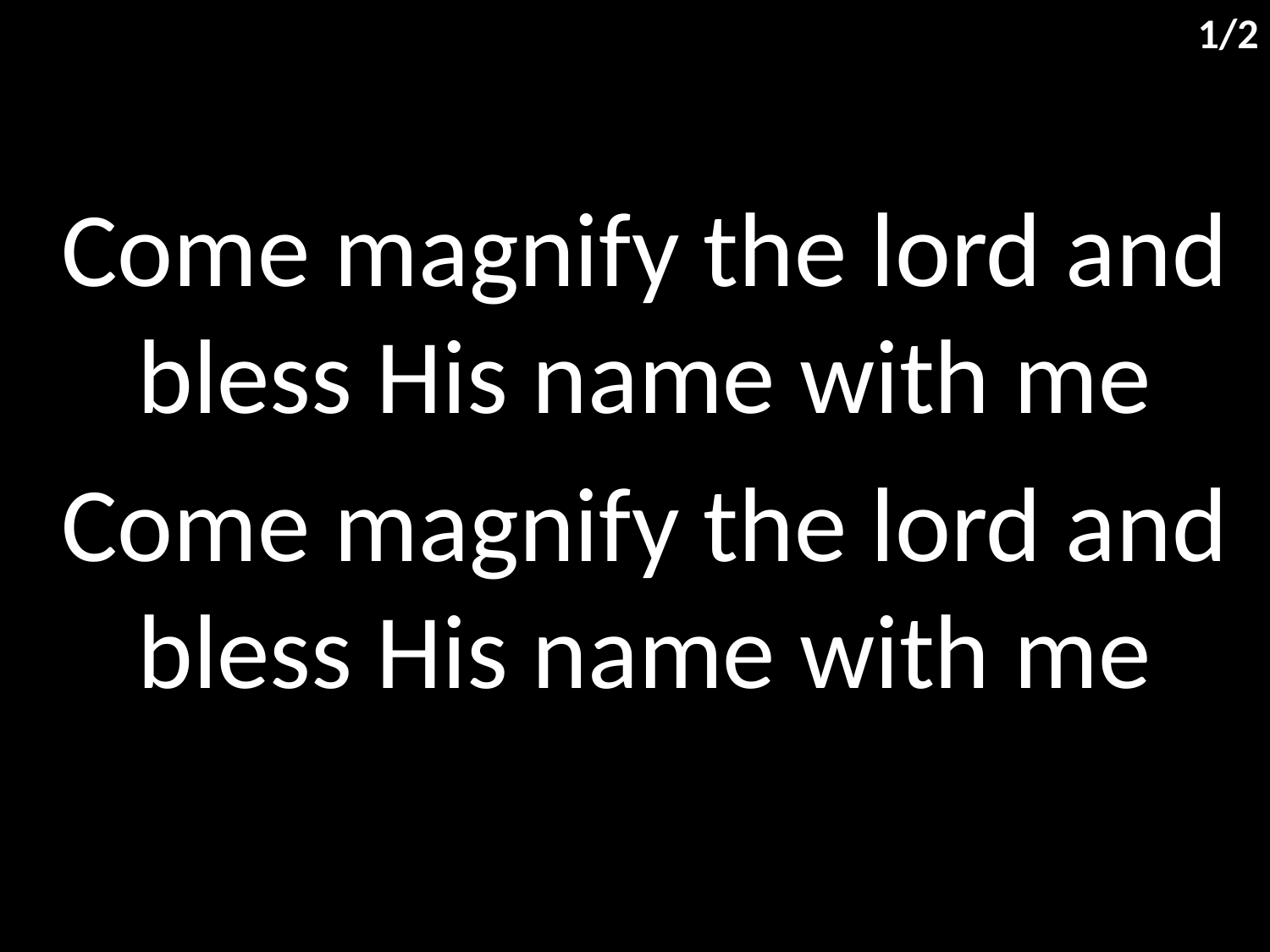

1/2

Come magnify the lord and bless His name with me
Come magnify the lord and bless His name with me